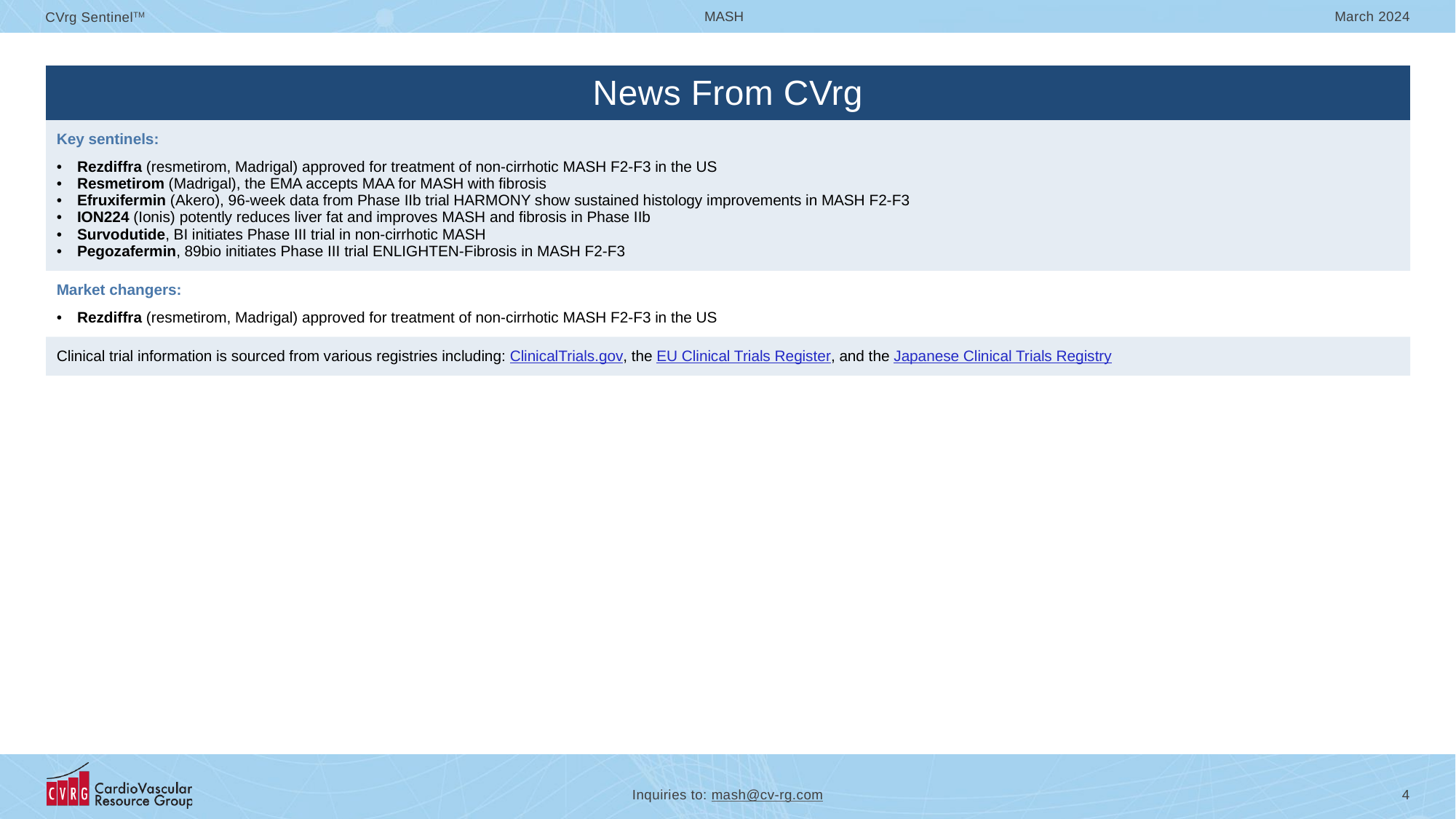

| News From CVrg |
| --- |
| Key sentinels: Rezdiffra (resmetirom, Madrigal) approved for treatment of non-cirrhotic MASH F2-F3 in the US Resmetirom (Madrigal), the EMA accepts MAA for MASH with fibrosis Efruxifermin (Akero), 96-week data from Phase IIb trial HARMONY show sustained histology improvements in MASH F2-F3 ION224 (Ionis) potently reduces liver fat and improves MASH and fibrosis in Phase IIb Survodutide, BI initiates Phase III trial in non-cirrhotic MASH Pegozafermin, 89bio initiates Phase III trial ENLIGHTEN-Fibrosis in MASH F2-F3 |
| Market changers: Rezdiffra (resmetirom, Madrigal) approved for treatment of non-cirrhotic MASH F2-F3 in the US |
| Clinical trial information is sourced from various registries including: ClinicalTrials.gov, the EU Clinical Trials Register, and the Japanese Clinical Trials Registry |